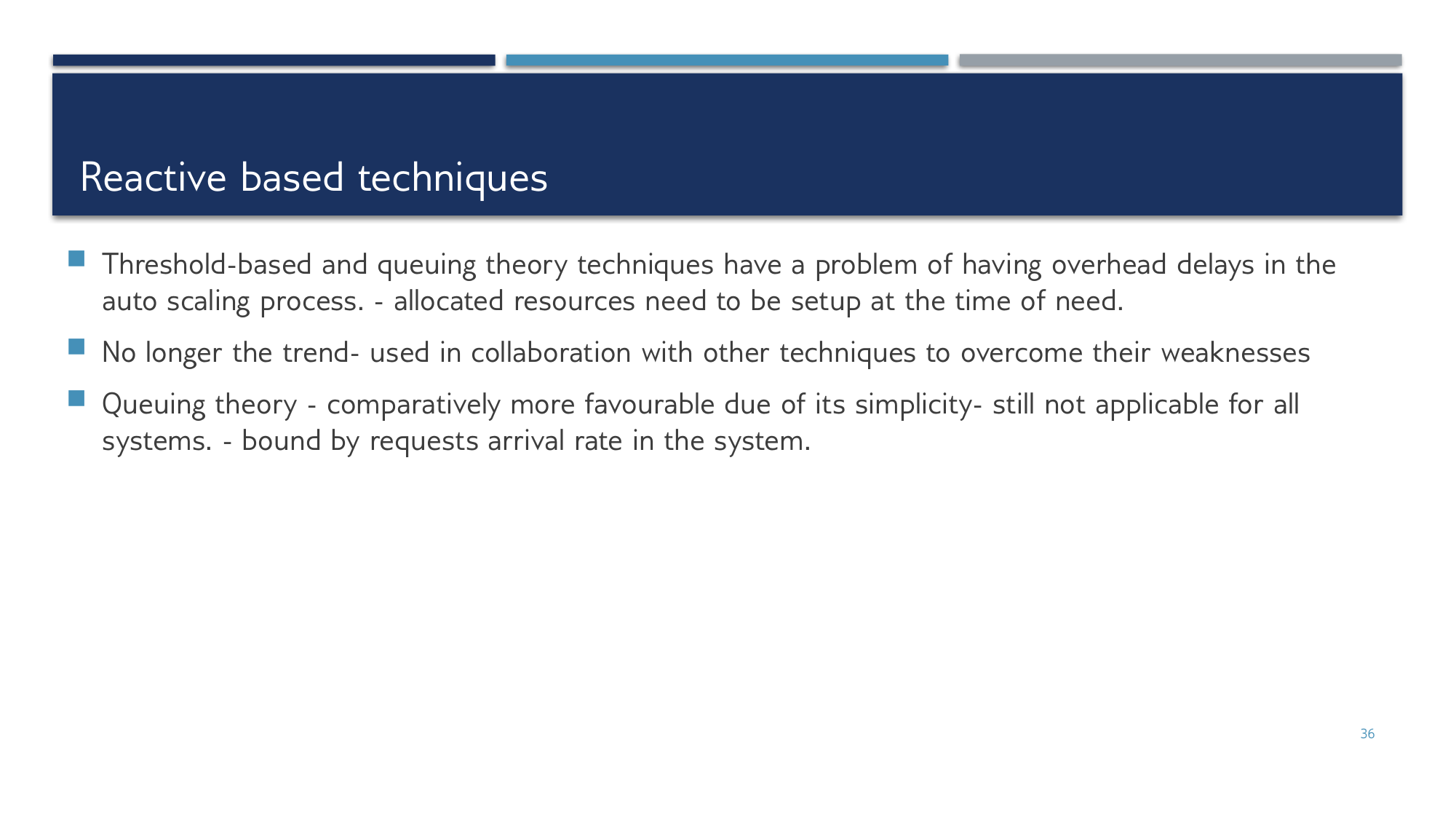

# Reactive based techniques
Threshold-based and queuing theory techniques have a problem of having overhead delays in the auto scaling process. - allocated resources need to be setup at the time of need.
No longer the trend- used in collaboration with other techniques to overcome their weaknesses
Queuing theory - comparatively more favourable due of its simplicity- still not applicable for all systems. - bound by requests arrival rate in the system.
36